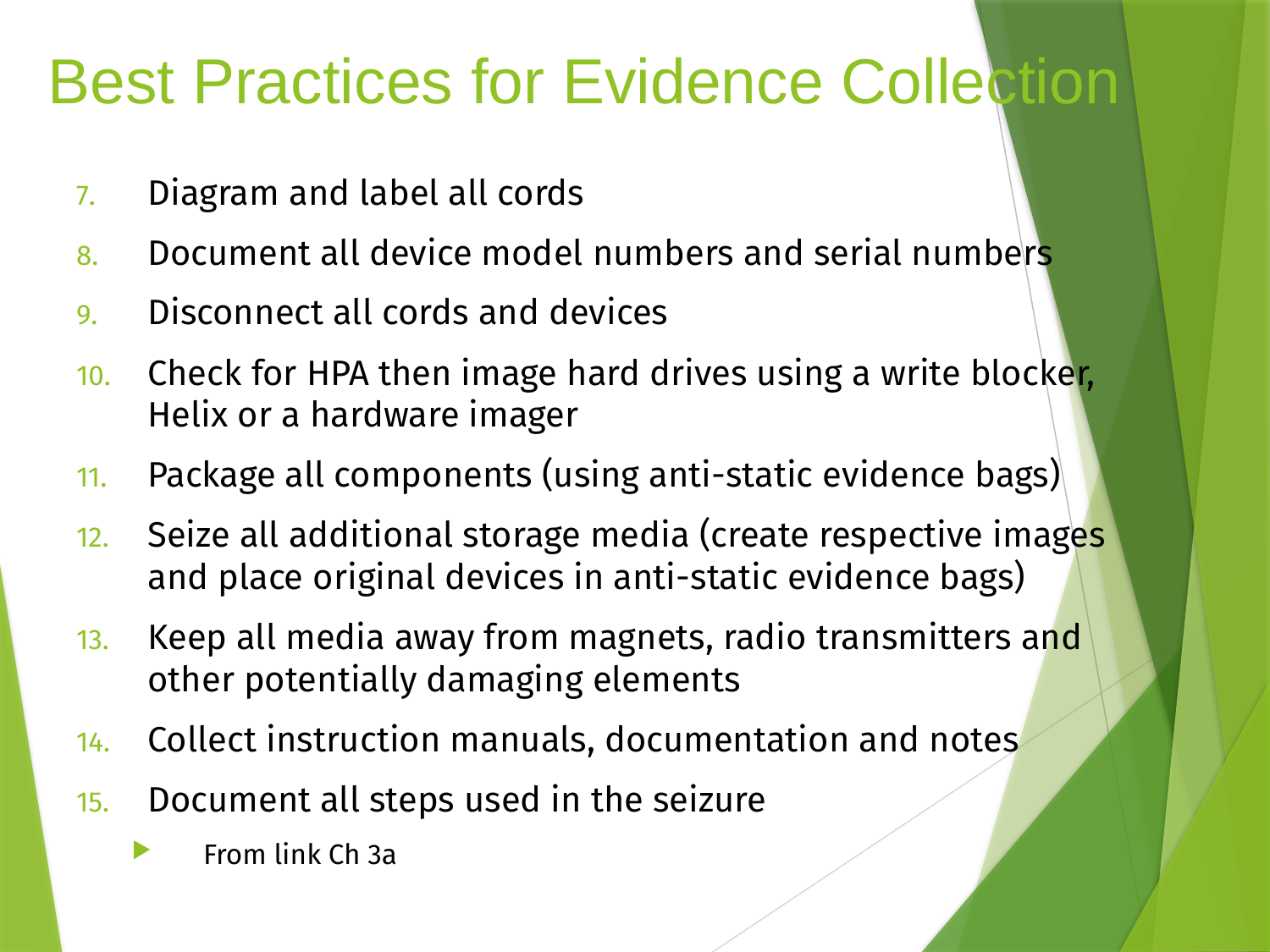

# Best Practices for Evidence Collection
Diagram and label all cords
Document all device model numbers and serial numbers
Disconnect all cords and devices
Check for HPA then image hard drives using a write blocker, Helix or a hardware imager
Package all components (using anti-static evidence bags)
Seize all additional storage media (create respective images and place original devices in anti-static evidence bags)
Keep all media away from magnets, radio transmitters and other potentially damaging elements
Collect instruction manuals, documentation and notes
Document all steps used in the seizure
From link Ch 3a